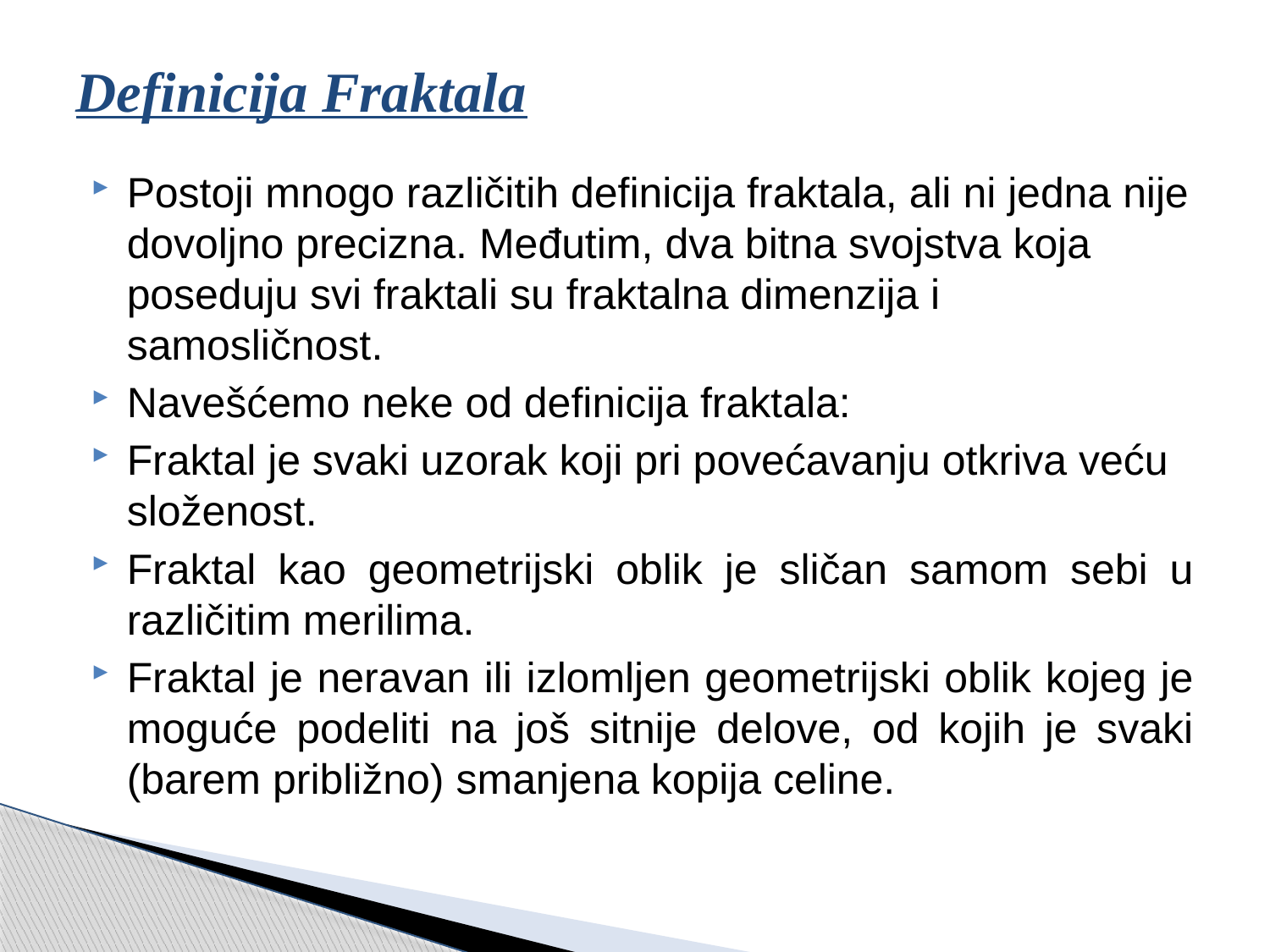

# Definicija Fraktala
Postoji mnogo različitih definicija fraktala, ali ni jedna nije dovoljno precizna. Međutim, dva bitna svojstva koja poseduju svi fraktali su fraktalna dimenzija i samosličnost.
Navešćemo neke od definicija fraktala:
Fraktal je svaki uzorak koji pri povećavanju otkriva veću složenost.
Fraktal kao geometrijski oblik je sličan samom sebi u različitim merilima.
Fraktal je neravan ili izlomljen geometrijski oblik kojeg je moguće podeliti na još sitnije delove, od kojih je svaki (barem približno) smanjena kopija celine.